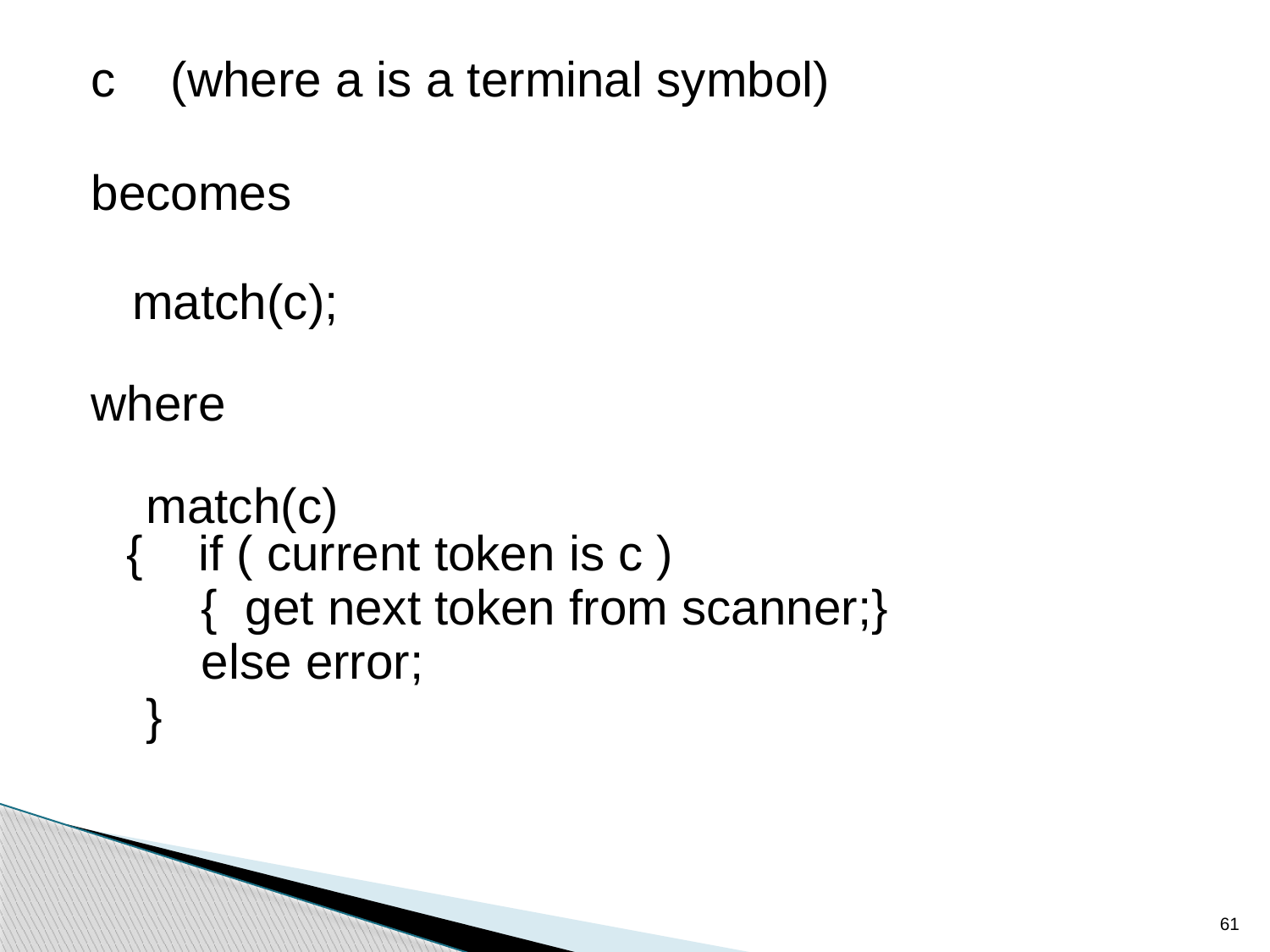

c    (where a is a terminal symbol)
becomes

   match(c);
where
    match(c)
{    if ( current token is c )
        {  get next token from scanner;}
        else error;
    }
61